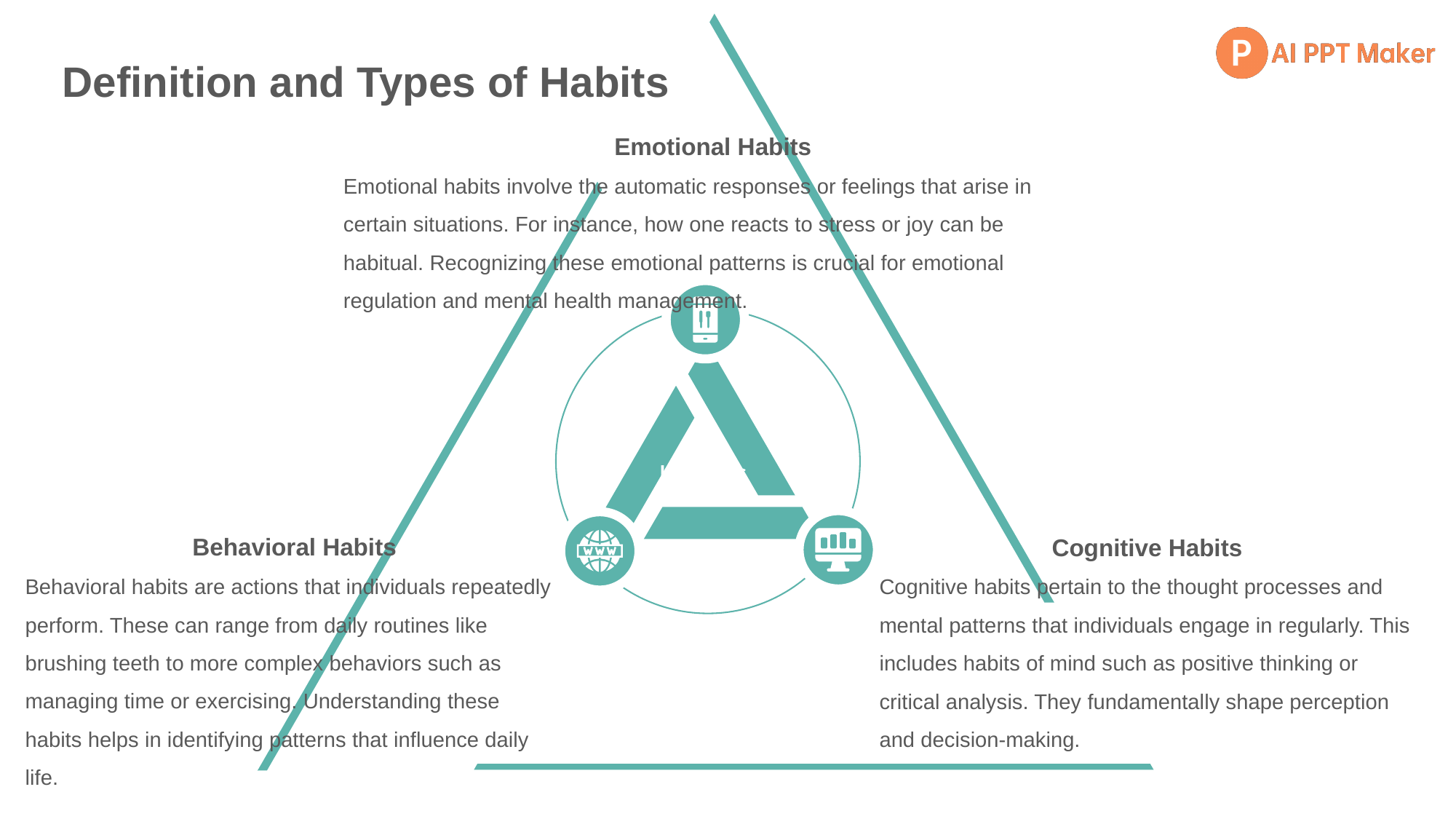

Definition and Types of Habits
Emotional Habits
Emotional habits involve the automatic responses or feelings that arise in certain situations. For instance, how one reacts to stress or joy can be habitual. Recognizing these emotional patterns is crucial for emotional regulation and mental health management.

Keywords

Behavioral Habits
Cognitive Habits
Behavioral habits are actions that individuals repeatedly perform. These can range from daily routines like brushing teeth to more complex behaviors such as managing time or exercising. Understanding these habits helps in identifying patterns that influence daily life.
Cognitive habits pertain to the thought processes and mental patterns that individuals engage in regularly. This includes habits of mind such as positive thinking or critical analysis. They fundamentally shape perception and decision-making.